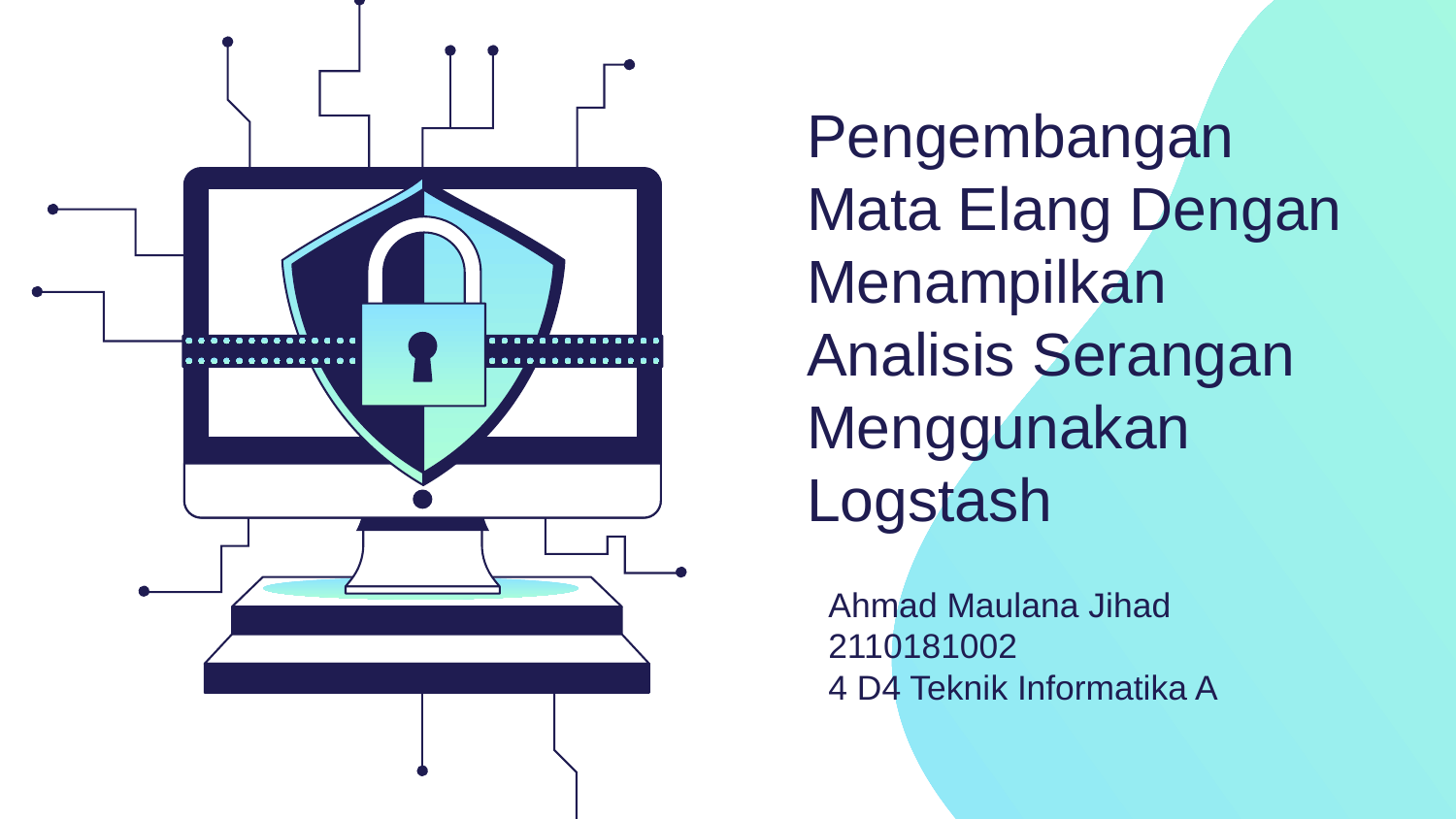

# Pengembangan Mata Elang Dengan Menampilkan Analisis Serangan Menggunakan Logstash
Ahmad Maulana Jihad
2110181002
4 D4 Teknik Informatika A